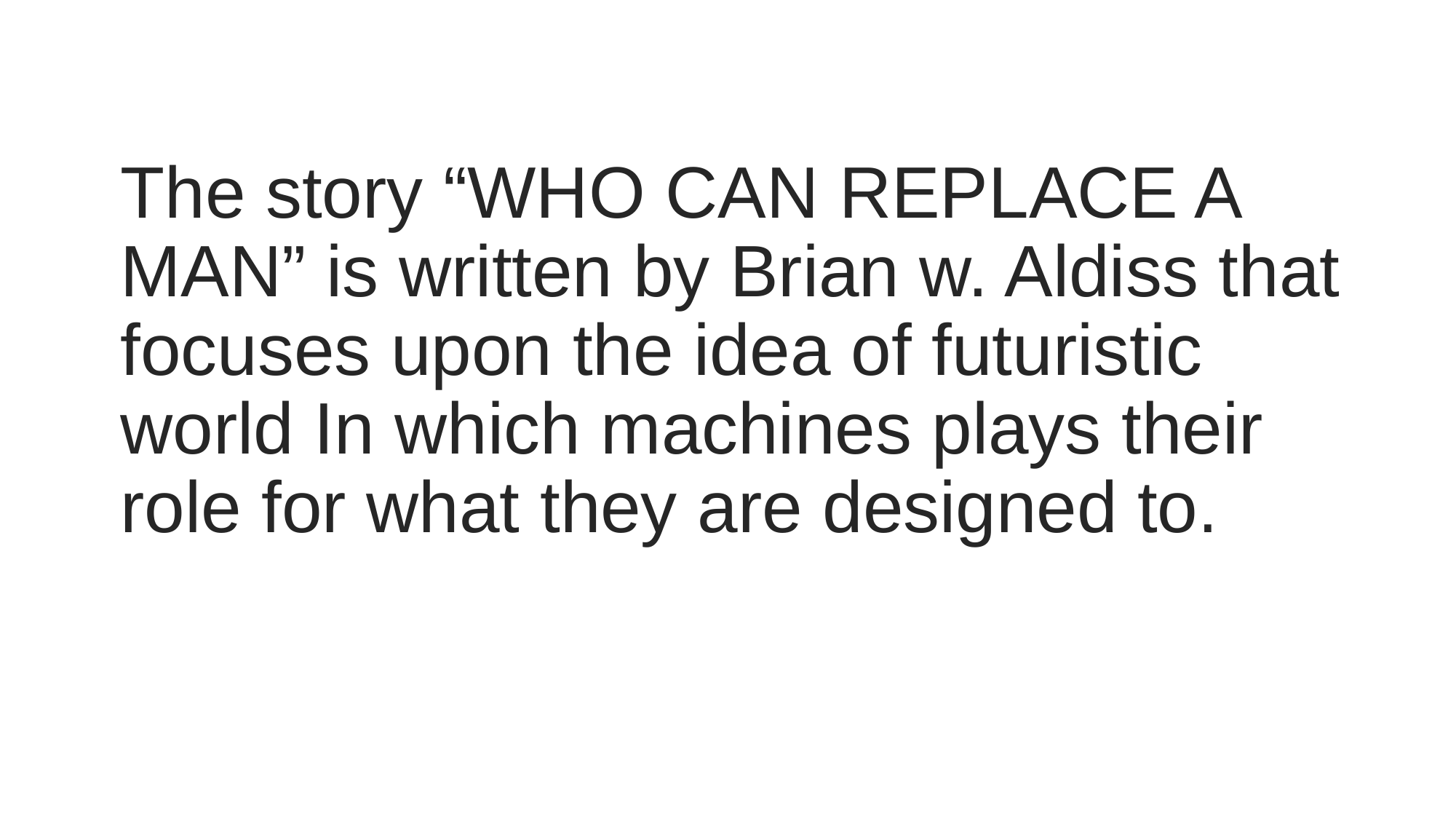

The story “WHO CAN REPLACE A MAN” is written by Brian w. Aldiss that focuses upon the idea of futuristic world In which machines plays their role for what they are designed to.